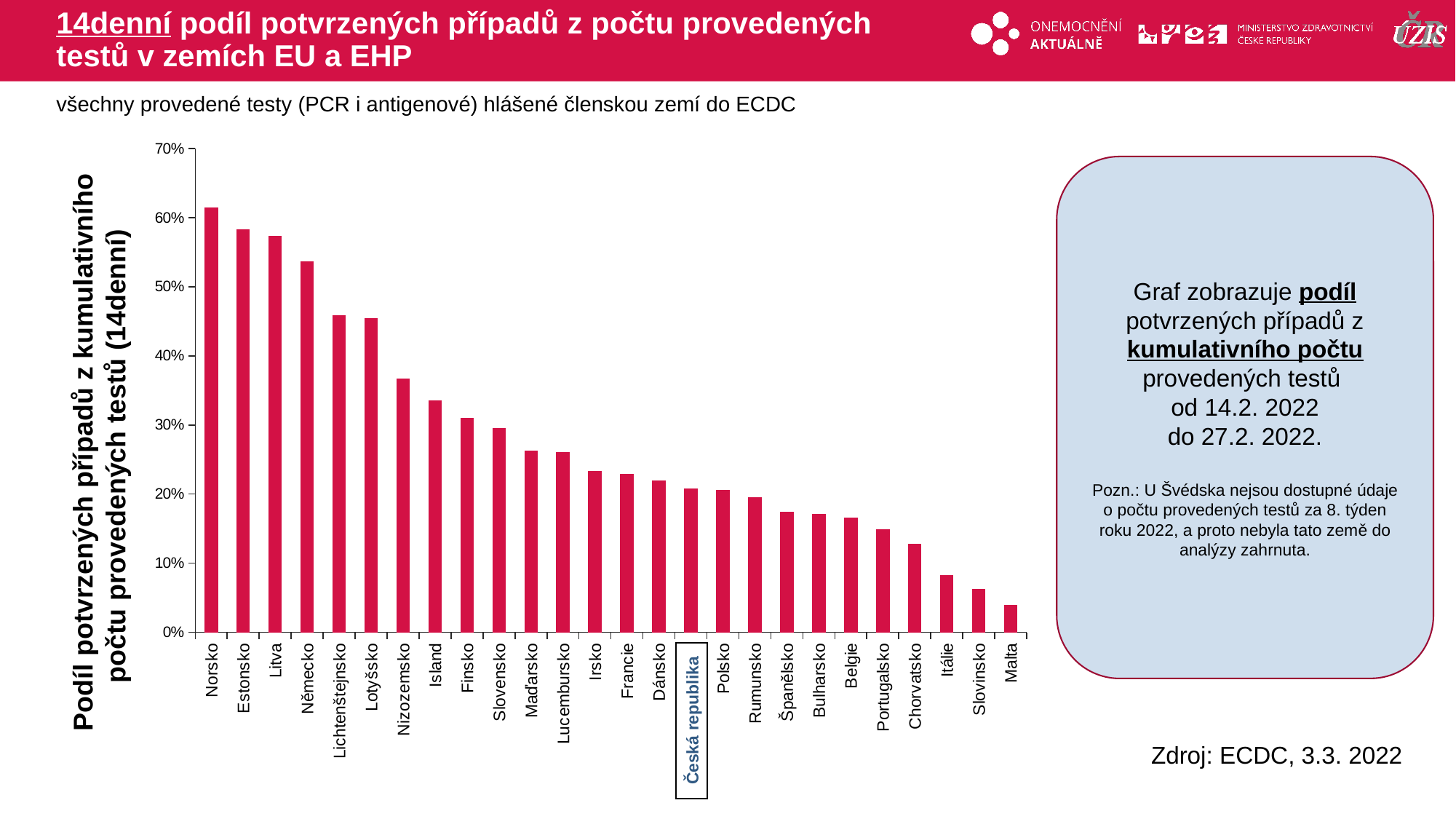

# 14denní podíl potvrzených případů z počtu provedených testů v zemích EU a EHP
všechny provedené testy (PCR i antigenové) hlášené členskou zemí do ECDC

### Chart

| Category | testy |
|---|---|
| Norsko | 0.6139552241206806 |
| Estonsko | 0.5819996882920867 |
| Litva | 0.5729387269482451 |
| Německo | 0.5359721639086351 |
| Lichtenštejnsko | 0.45791128187216207 |
| Lotyšsko | 0.45405566676264786 |
| Nizozemsko | 0.36655026572974325 |
| Island | 0.3355236543738998 |
| Finsko | 0.3094360385144429 |
| Slovensko | 0.29517004428200866 |
| Maďarsko | 0.2620585533826422 |
| Lucembursko | 0.2600694656023399 |
| Irsko | 0.23292076204344134 |
| Francie | 0.22841643464986586 |
| Dánsko | 0.21902675246746692 |
| Česká republika | 0.20738606475060972 |
| Polsko | 0.2053482416873546 |
| Rumunsko | 0.19545823620314834 |
| Španělsko | 0.17414674814103487 |
| Bulharsko | 0.17035696094938702 |
| Belgie | 0.1649673562828557 |
| Portugalsko | 0.14852327580593788 |
| Chorvatsko | 0.12799433322981474 |
| Itálie | 0.08280951928374912 |
| Slovinsko | 0.062304609831452085 |
| Malta | 0.039541293769353794 |
Graf zobrazuje podíl potvrzených případů z kumulativního počtu provedených testů
od 14.2. 2022
do 27.2. 2022.

Pozn.: U Švédska nejsou dostupné údaje o počtu provedených testů za 8. týden roku 2022, a proto nebyla tato země do analýzy zahrnuta.
Podíl potvrzených případů z kumulativního počtu provedených testů (14denní)
Česká republika
Zdroj: ECDC, 3.3. 2022